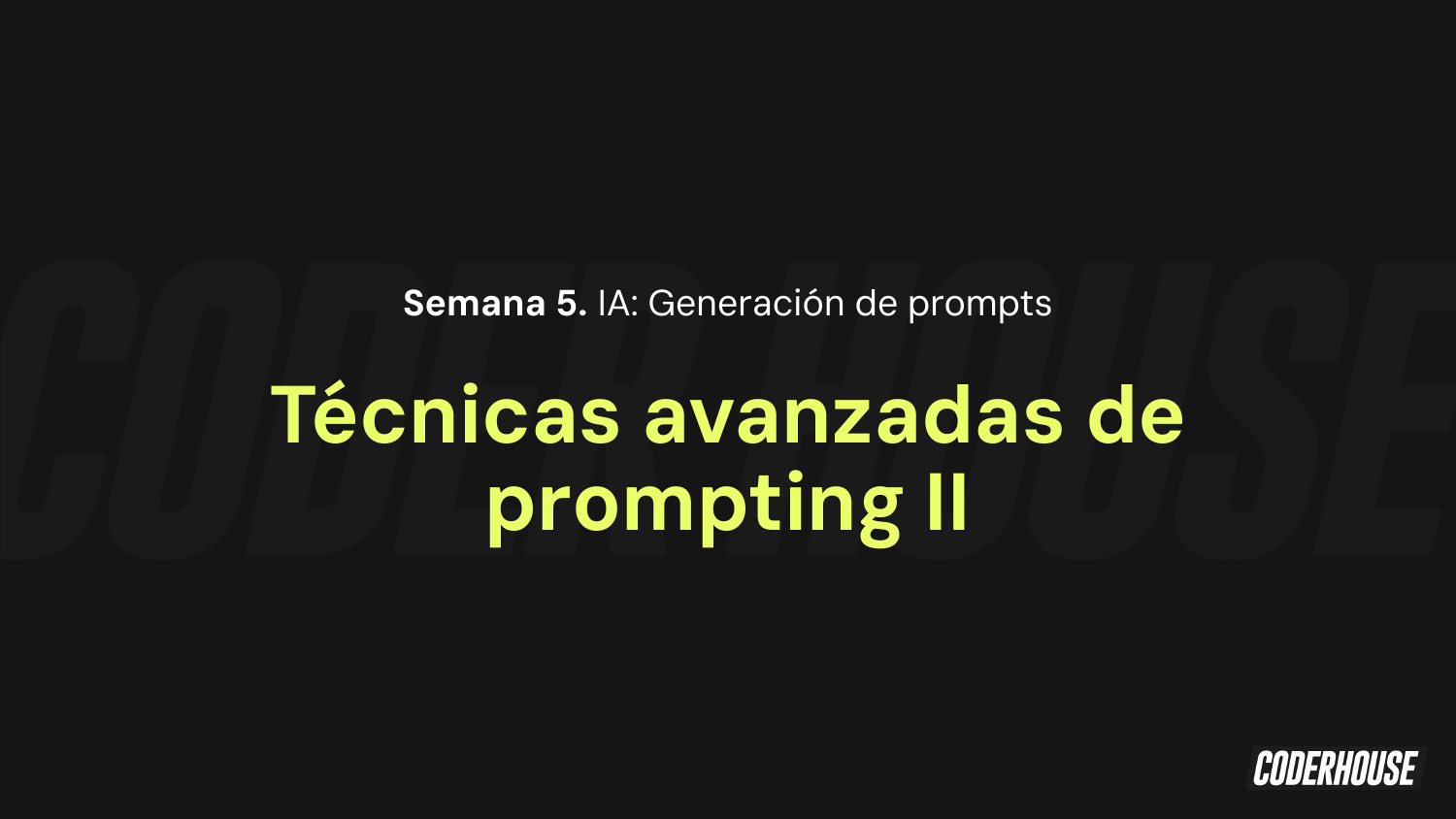

Semana 5. IA: Generación de prompts
Técnicas avanzadas de prompting II